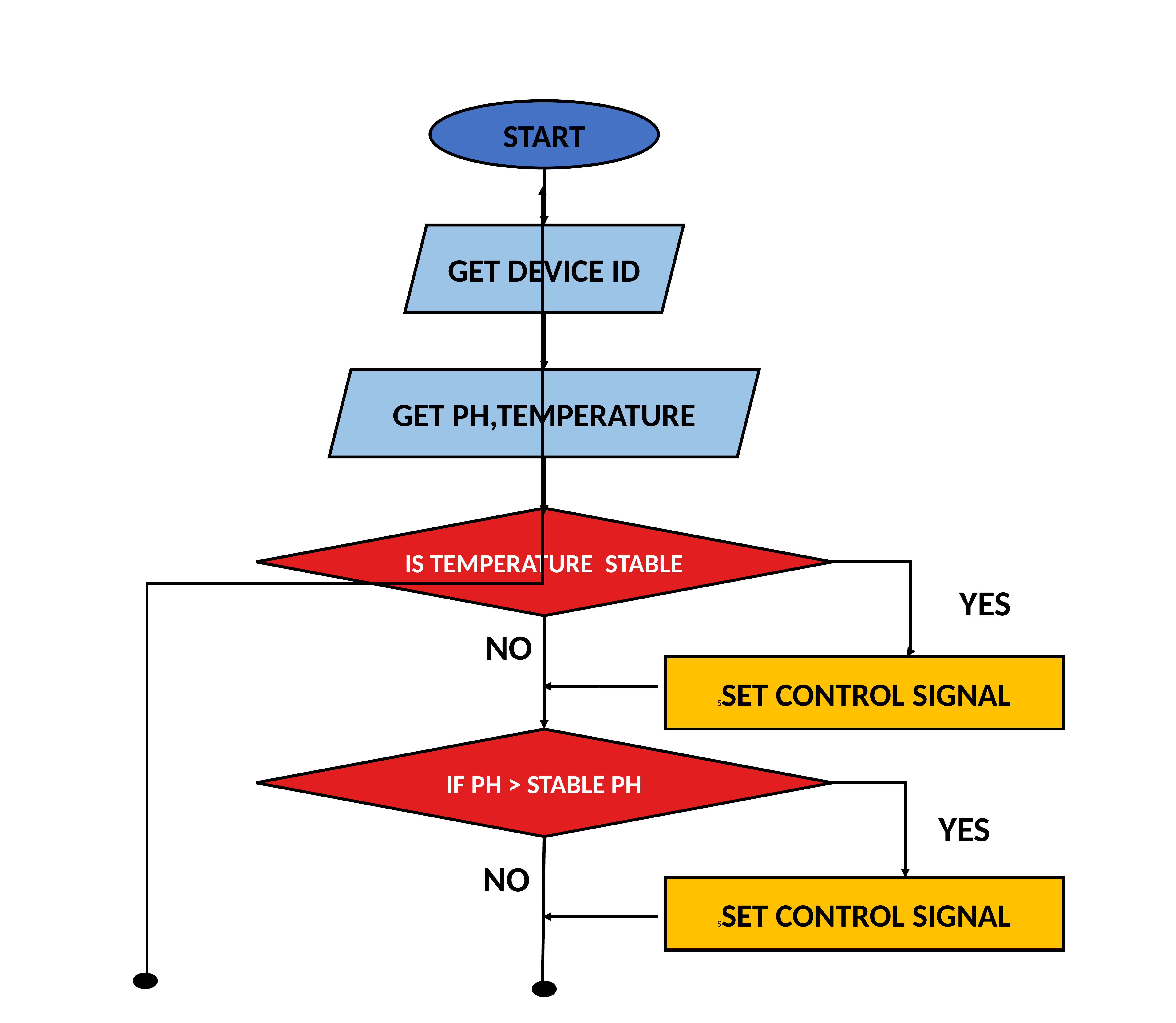

START
GET DEVICE ID
GET PH,TEMPERATURE
IS TEMPERATURE  STABLE
YES
NO
SSET CONTROL SIGNAL
IF PH > STABLE PH
YES
NO
SSET CONTROL SIGNAL